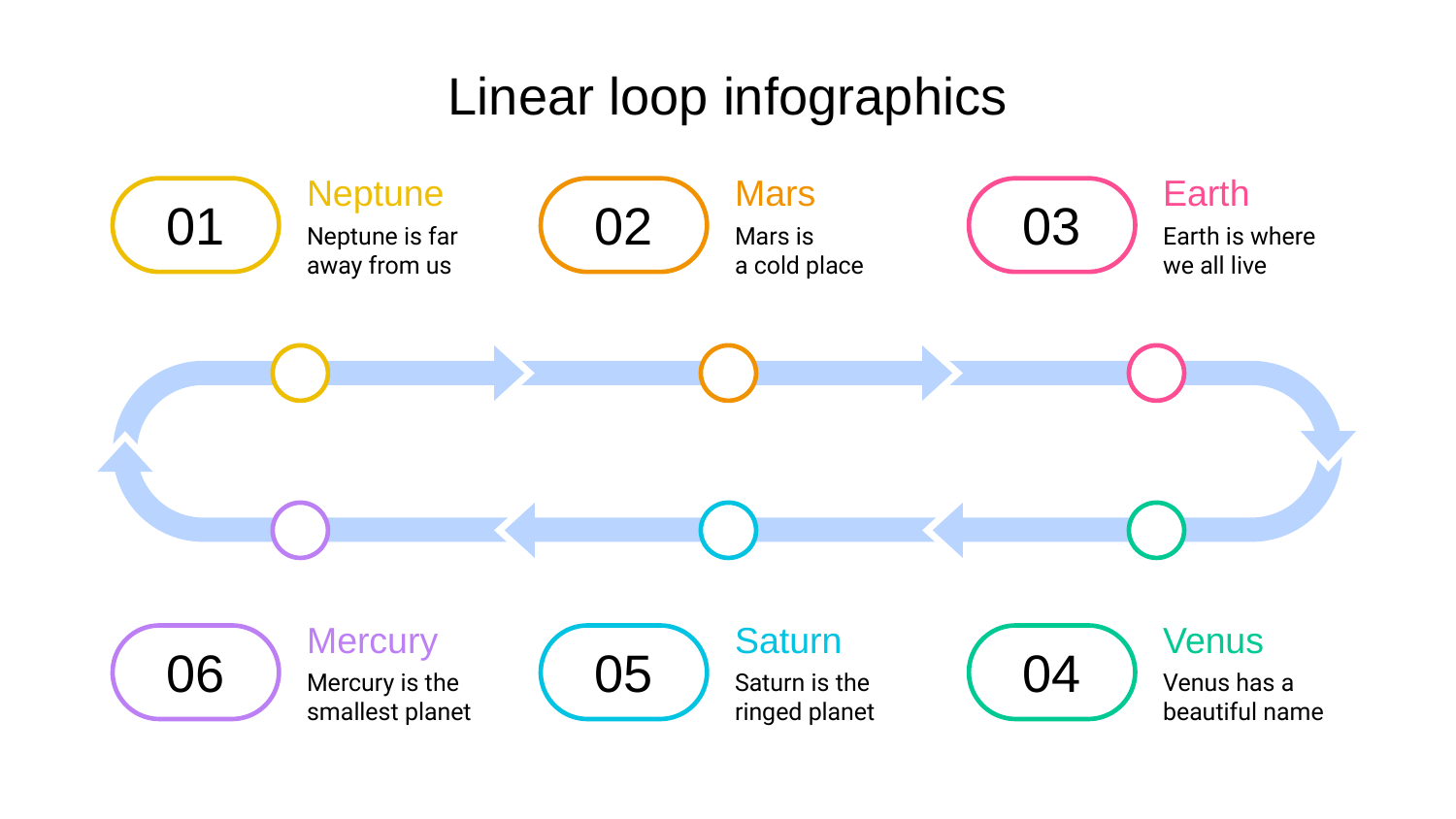

# Linear loop infographics
Neptune
Neptune is far away from us
01

Mars
Mars is
a cold place
02

Earth
Earth is where we all live
03

Mercury
Mercury is the smallest planet
06

Saturn
Saturn is the ringed planet
05

Venus
Venus has a beautiful name
04